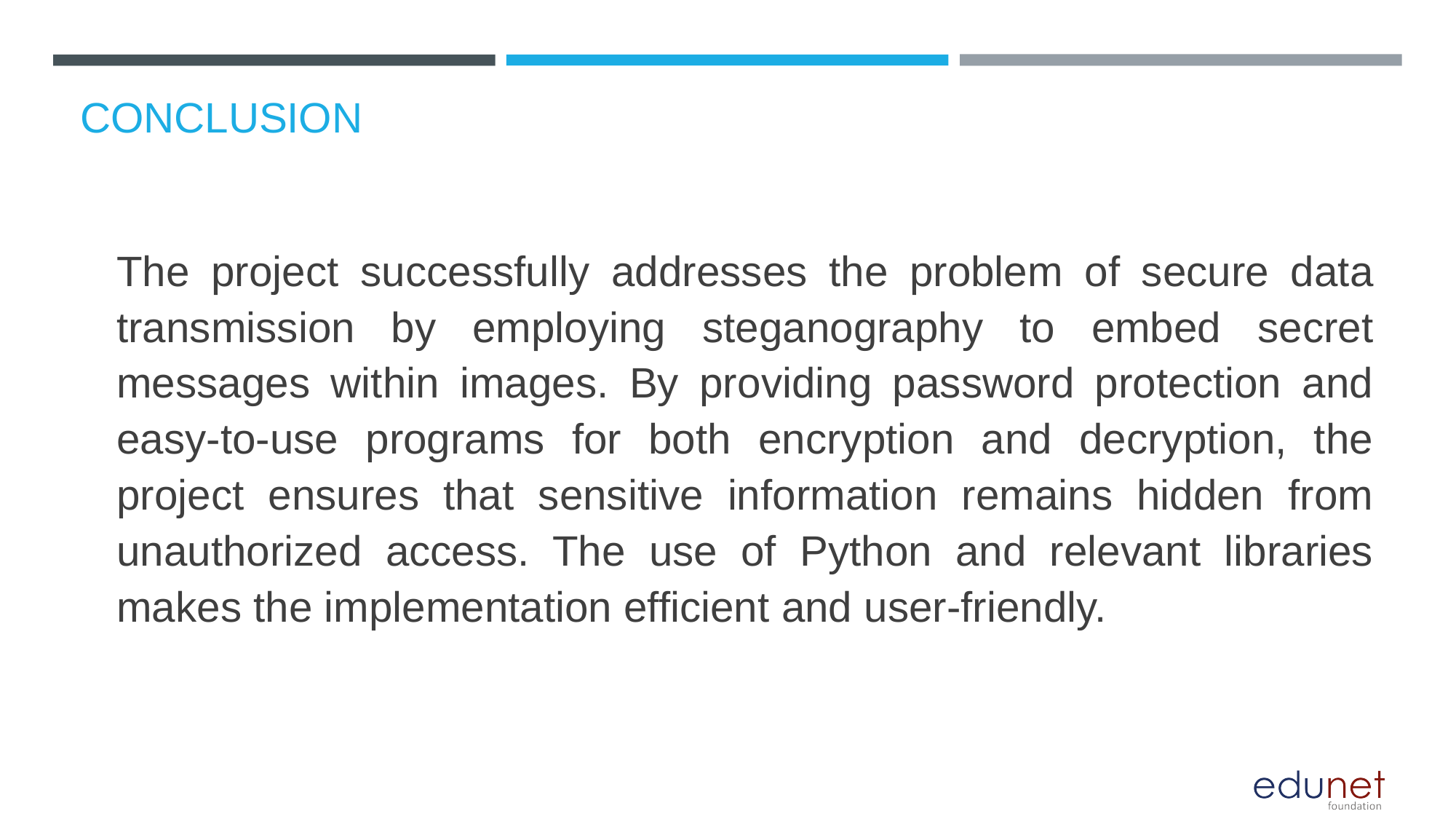

# CONCLUSION
The project successfully addresses the problem of secure data transmission by employing steganography to embed secret messages within images. By providing password protection and easy-to-use programs for both encryption and decryption, the project ensures that sensitive information remains hidden from unauthorized access. The use of Python and relevant libraries makes the implementation efficient and user-friendly.